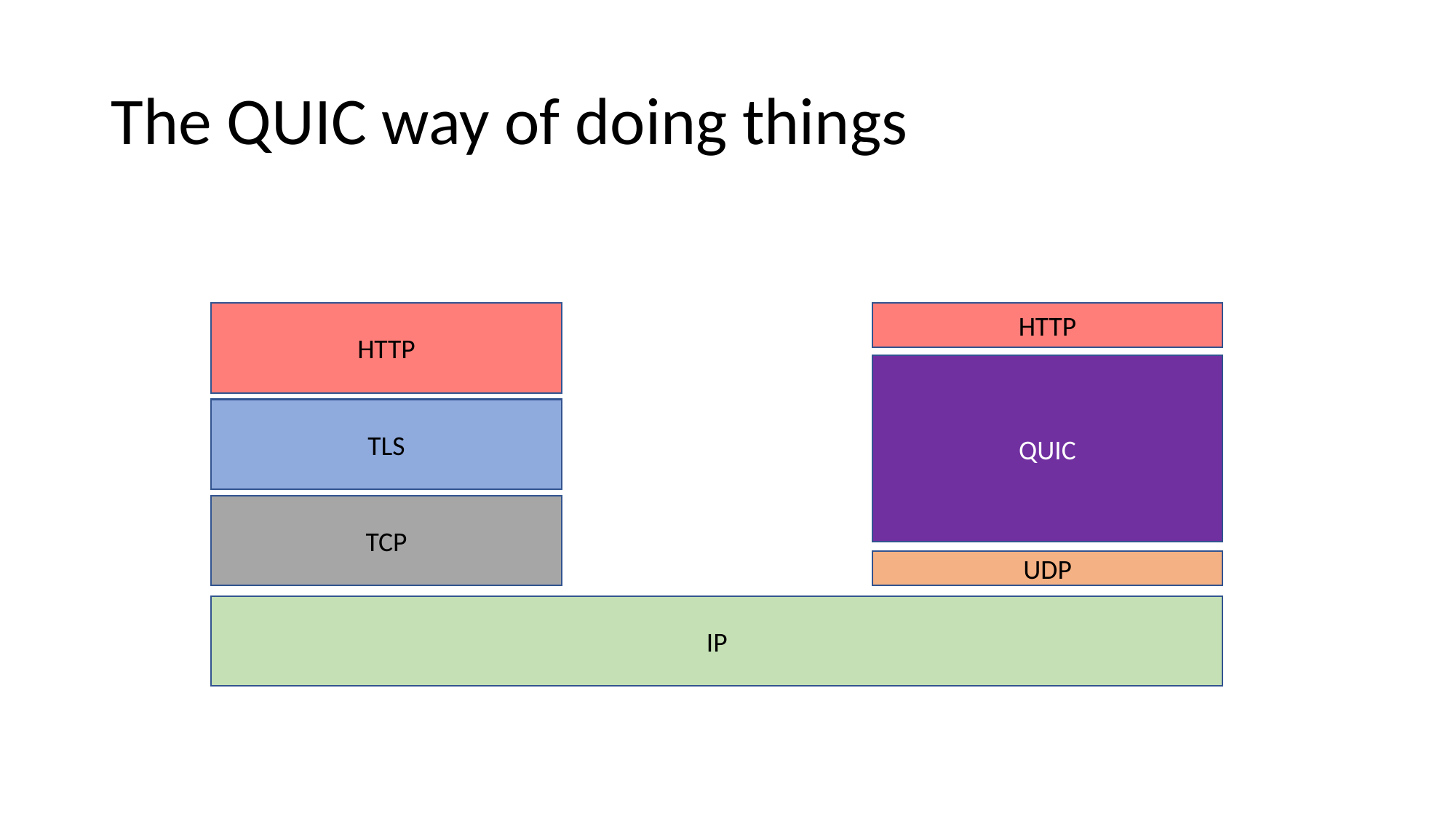

# The QUIC way of doing things

HTTP
HTTP
QUIC
TLS
TCP
UDP
IP